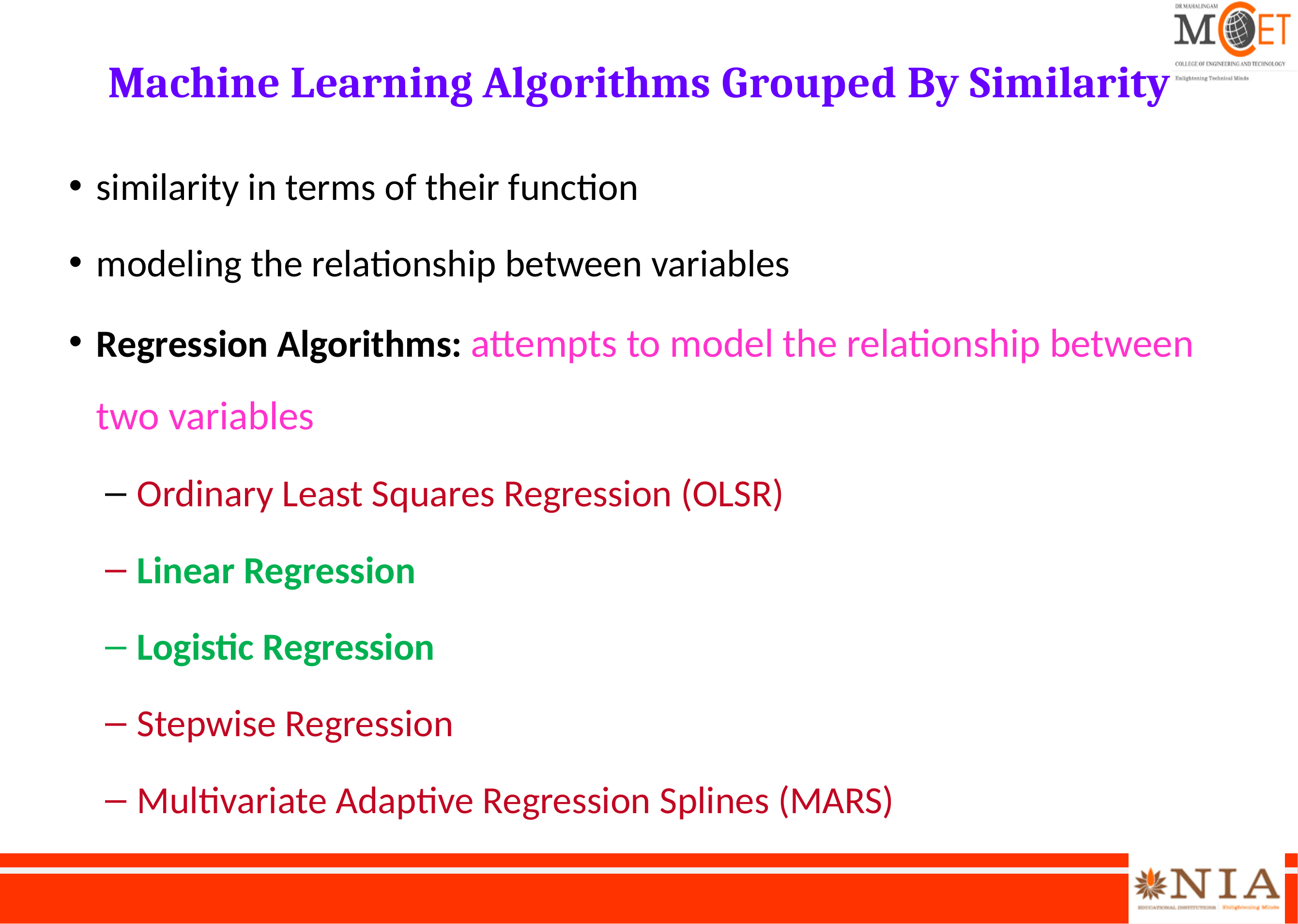

# Machine Learning Algorithms Grouped By Similarity
similarity in terms of their function
modeling the relationship between variables
Regression Algorithms: attempts to model the relationship between two variables
 Ordinary Least Squares Regression (OLSR)
 Linear Regression
 Logistic Regression
 Stepwise Regression
 Multivariate Adaptive Regression Splines (MARS)